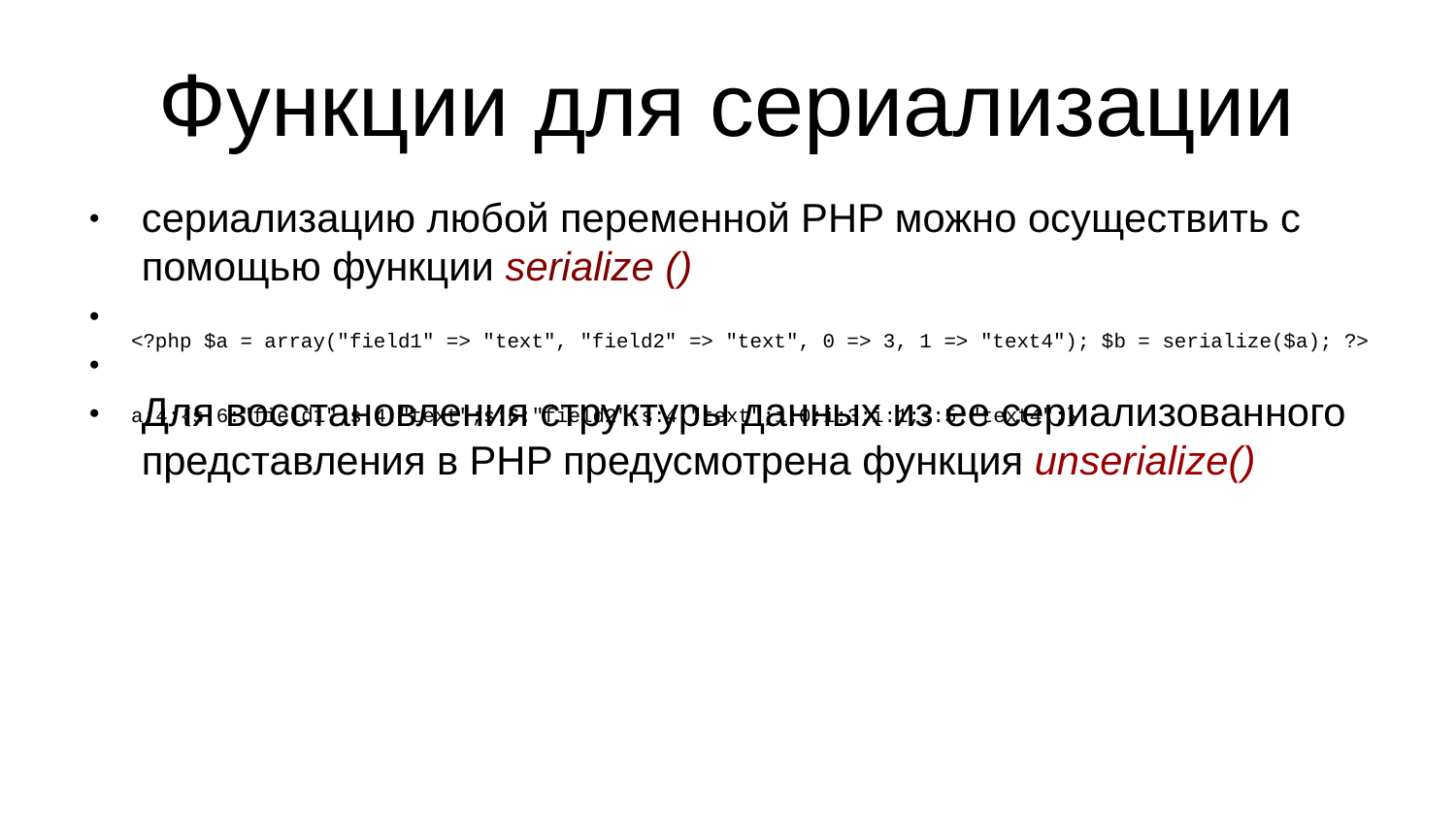

Функции для сериализации
ceриализацию любой переменной PHP можно осуществить с помощью функции serialize ()

Для восстановления структуры данных из ее сериализованного представления в PHP предусмотрена функция unserialize()
<?php $a = array("field1" => "text", "field2" => "text", 0 => 3, 1 => "text4"); $b = serialize($a); ?>
a:4:{s:6:"field1";s:4:"text";s:6:"field2";s:4:"text";i:0;i:3;i:1;s:5:"text4";}